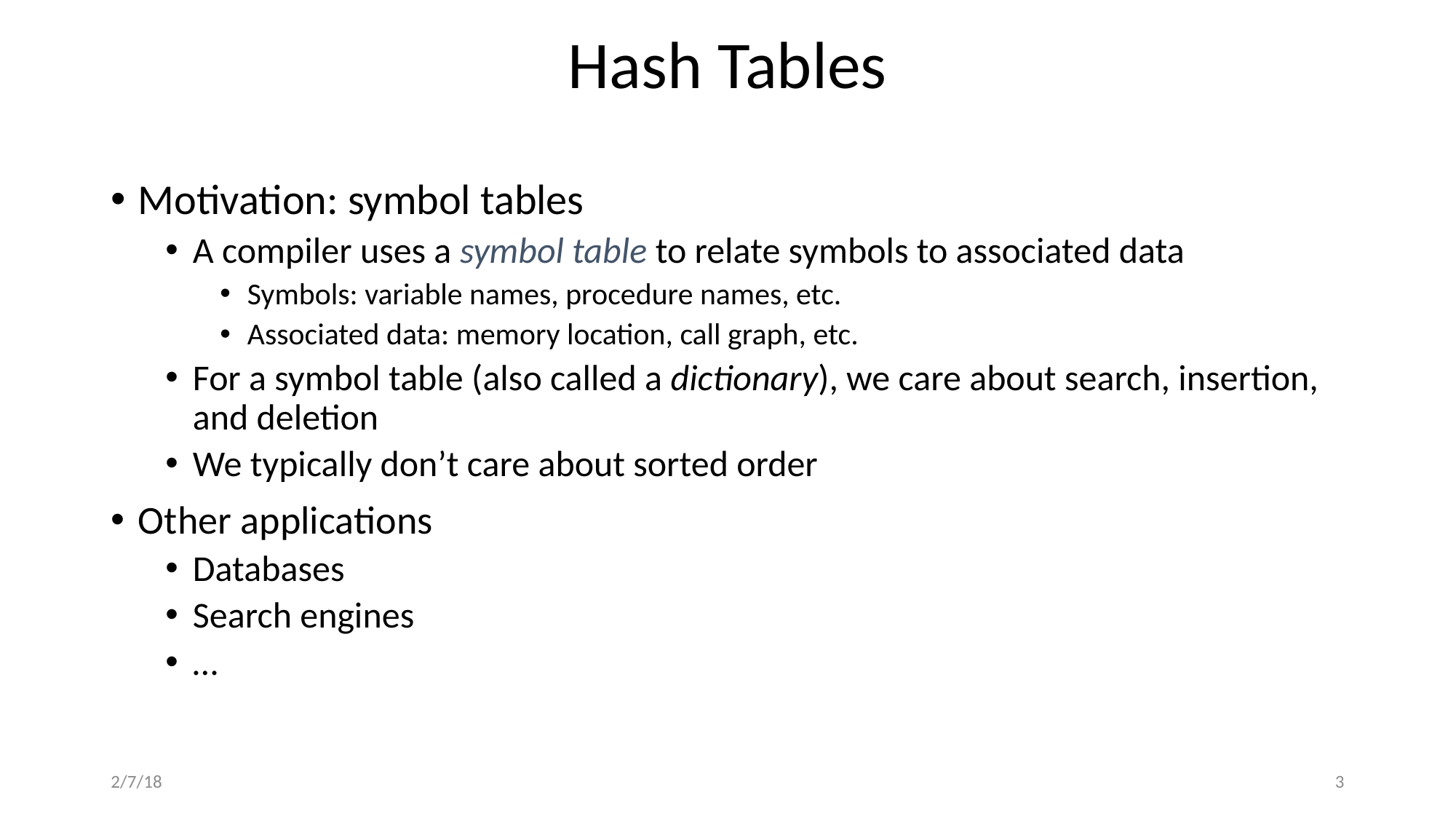

# Hash Tables
Motivation: symbol tables
A compiler uses a symbol table to relate symbols to associated data
Symbols: variable names, procedure names, etc.
Associated data: memory location, call graph, etc.
For a symbol table (also called a dictionary), we care about search, insertion, and deletion
We typically don’t care about sorted order
Other applications
Databases
Search engines
…
2/7/18

3